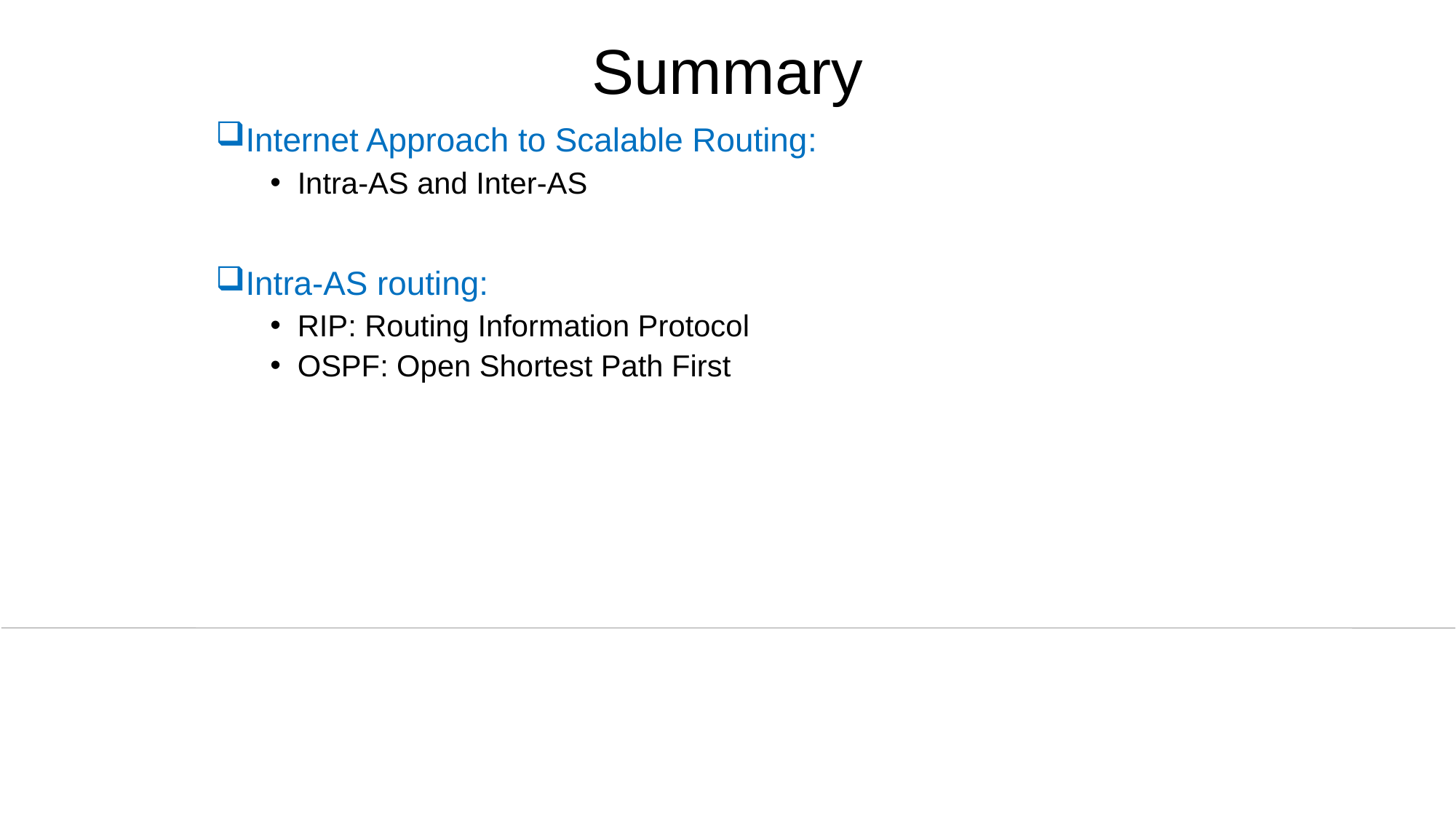

# Summary
Internet Approach to Scalable Routing:
Intra-AS and Inter-AS

Intra-AS routing:
RIP: Routing Information Protocol
OSPF: Open Shortest Path First